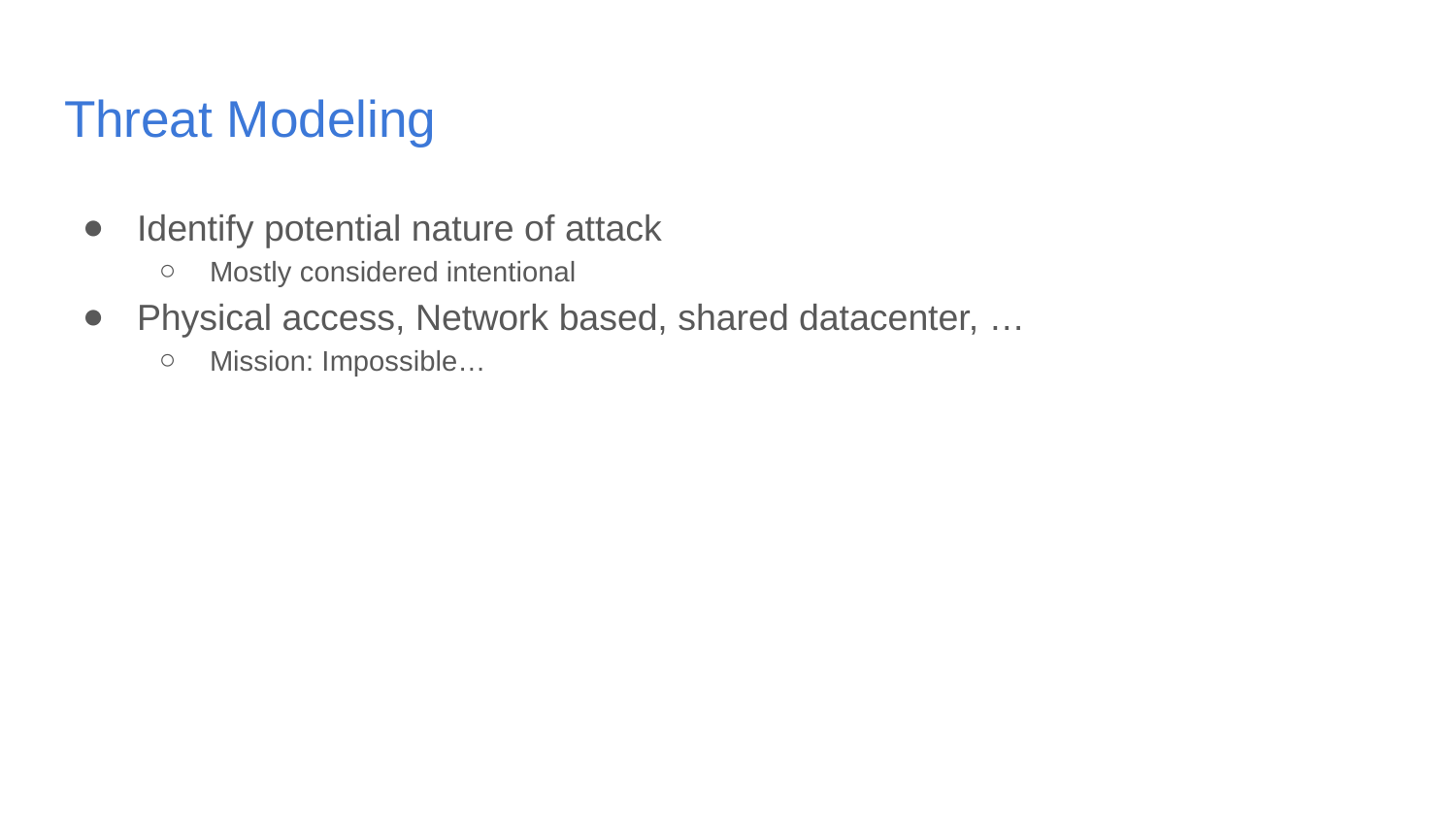

# Threat Modeling
Identify potential nature of attack
Mostly considered intentional
Physical access, Network based, shared datacenter, …
Mission: Impossible…